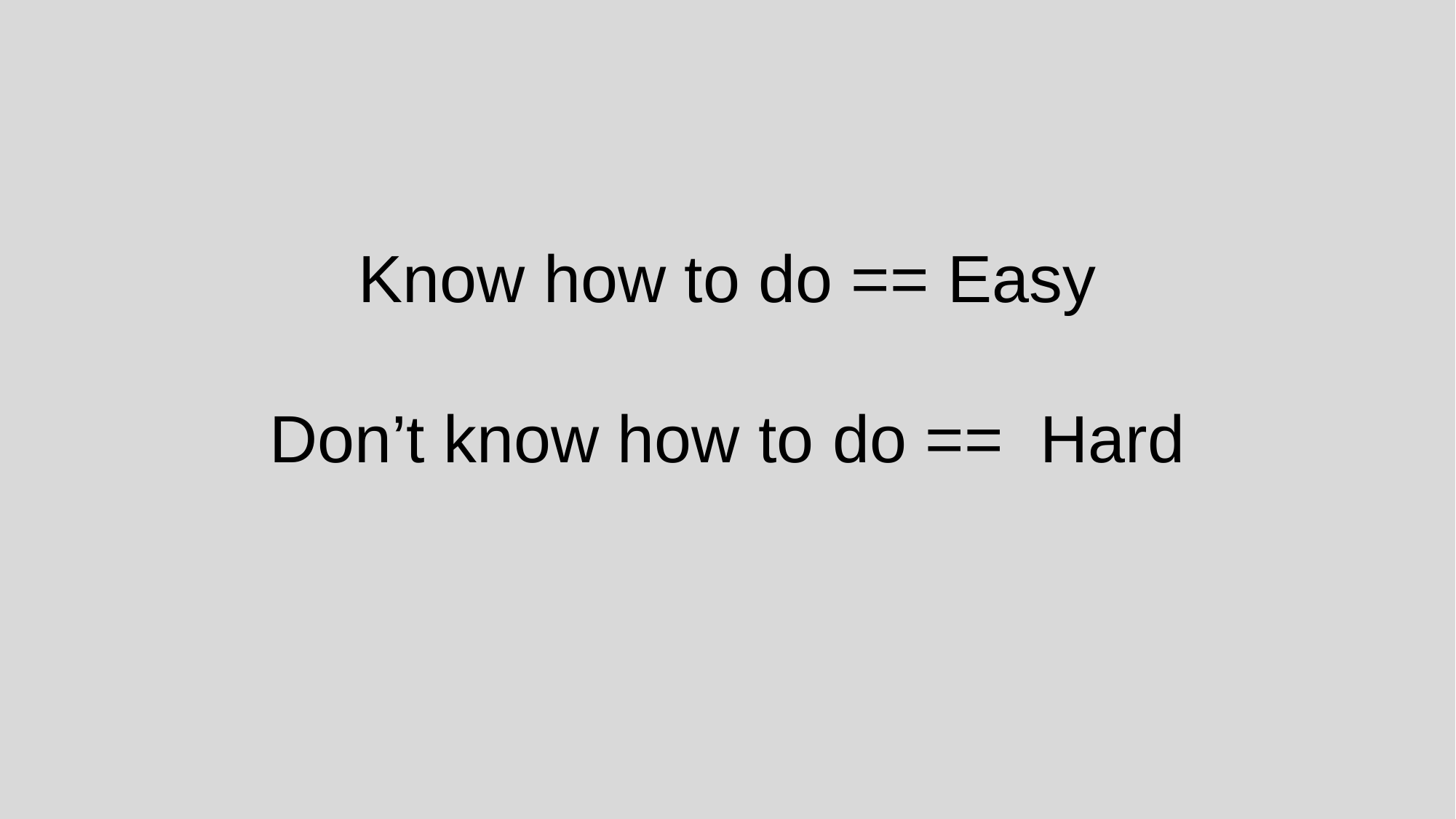

Know how to do == Easy

Don’t know how to do ==  Hard